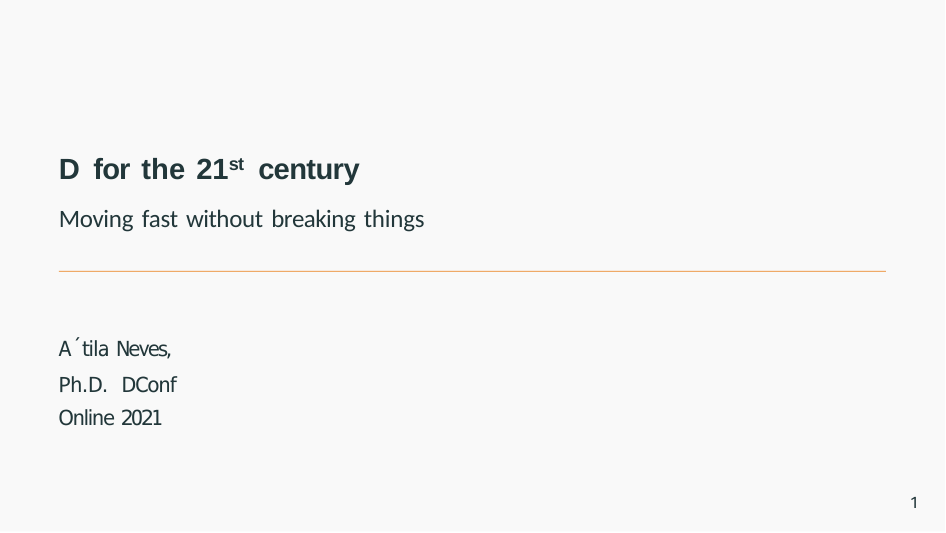

D for the 21st century
Moving fast without breaking things

A´tila Neves, Ph.D.  DConf Online 2021
1